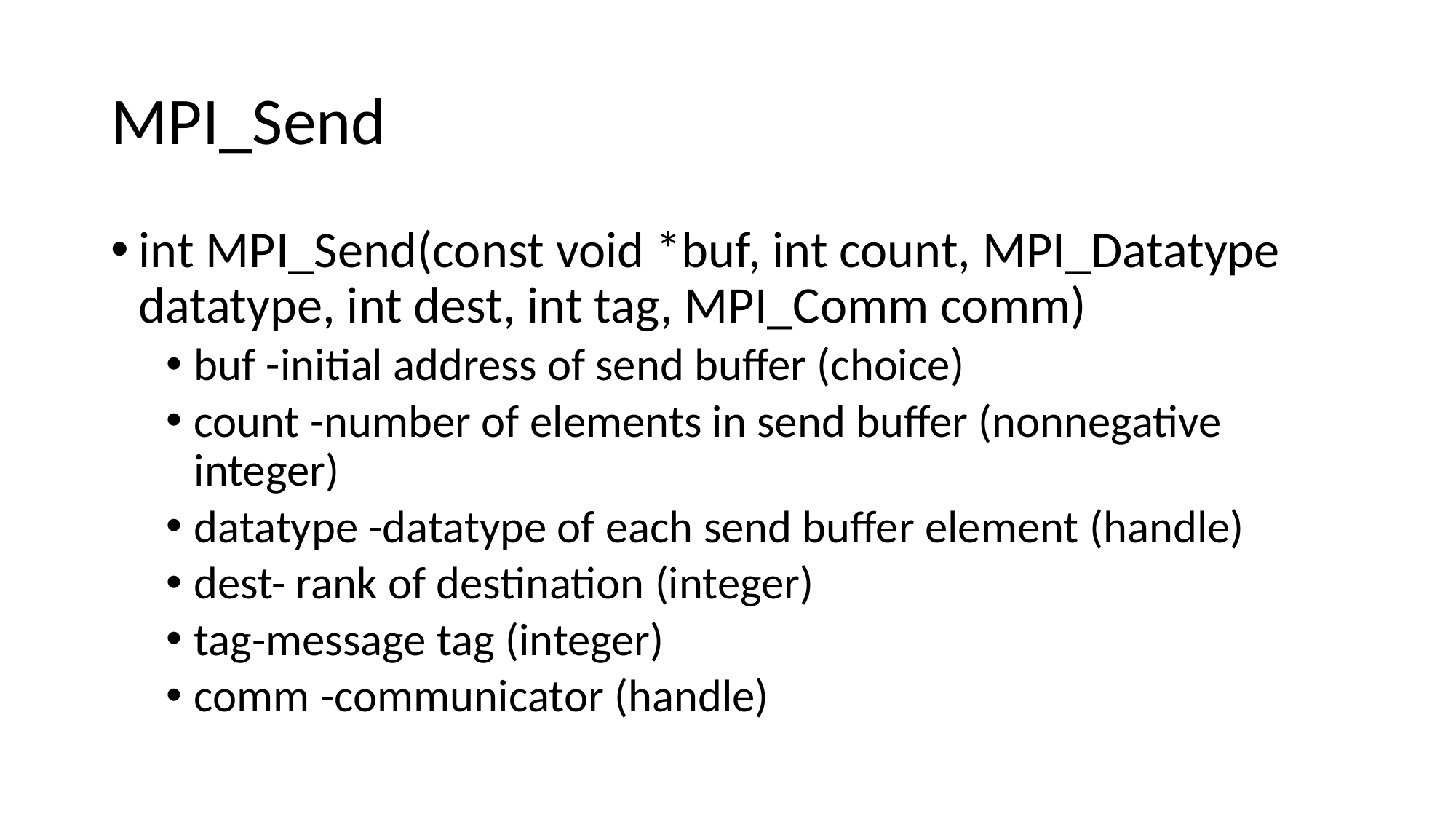

# MPI_Send
int MPI_Send(const void *buf, int count, MPI_Datatype datatype, int dest, int tag, MPI_Comm comm)
buf -initial address of send buffer (choice)
count -number of elements in send buffer (nonnegative integer)
datatype -datatype of each send buffer element (handle)
dest- rank of destination (integer)
tag-message tag (integer)
comm -communicator (handle)